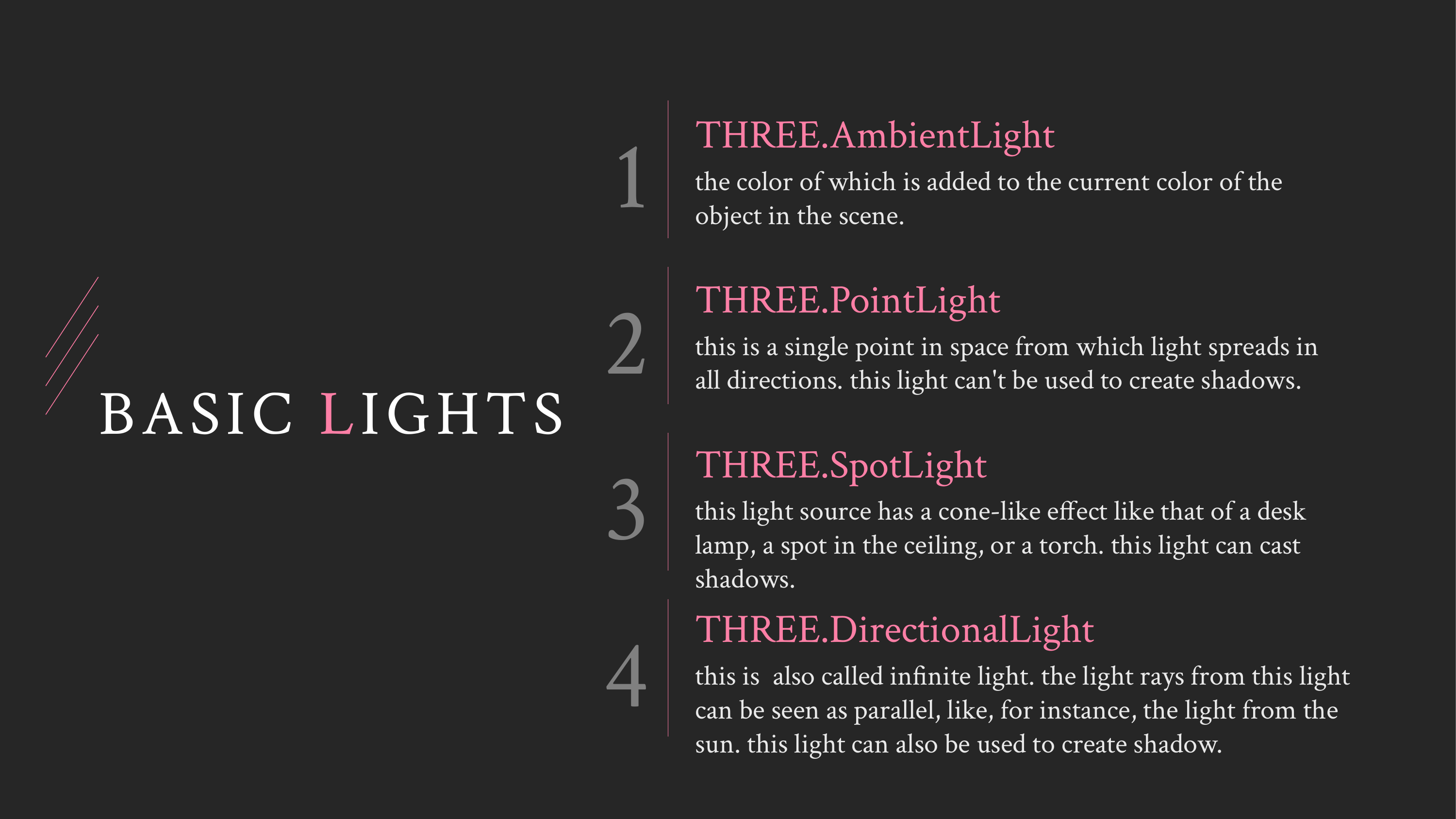

THREE.AmbientLight
the color of which is added to the current color of the object in the scene.
THREE.PointLight
this is a single point in space from which light spreads in all directions. this light can't be used to create shadows.
# BASIC LIGHTS
THREE.SpotLight
this light source has a cone-like effect like that of a desk lamp, a spot in the ceiling, or a torch. this light can cast shadows.
THREE.DirectionalLight
this is  also called infinite light. the light rays from this light can be seen as parallel, like, for instance, the light from the sun. this light can also be used to create shadow.